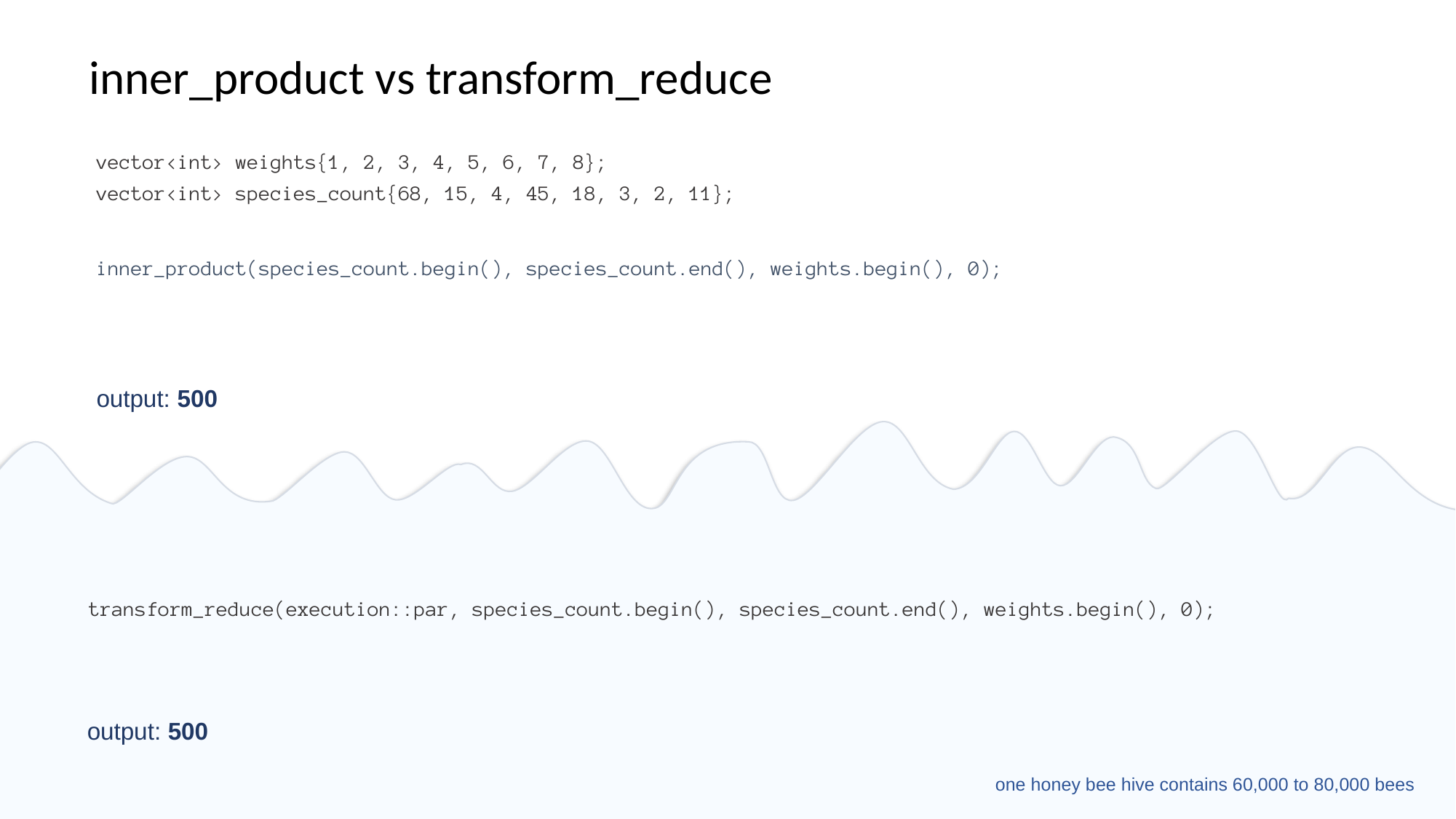

# inner_product vs transform_reduce
vector<int> weights{1, 2, 3, 4, 5, 6, 7, 8};
vector<int> species_count{68, 15, 4, 45, 18, 3, 2, 11};

inner_product(species_count.begin(), species_count.end(), weights.begin(), 0);
output: 500

transform_reduce(execution::par, species_count.begin(), species_count.end(), weights.begin(), 0);
output: 500

one honey bee hive contains 60,000 to 80,000 bees